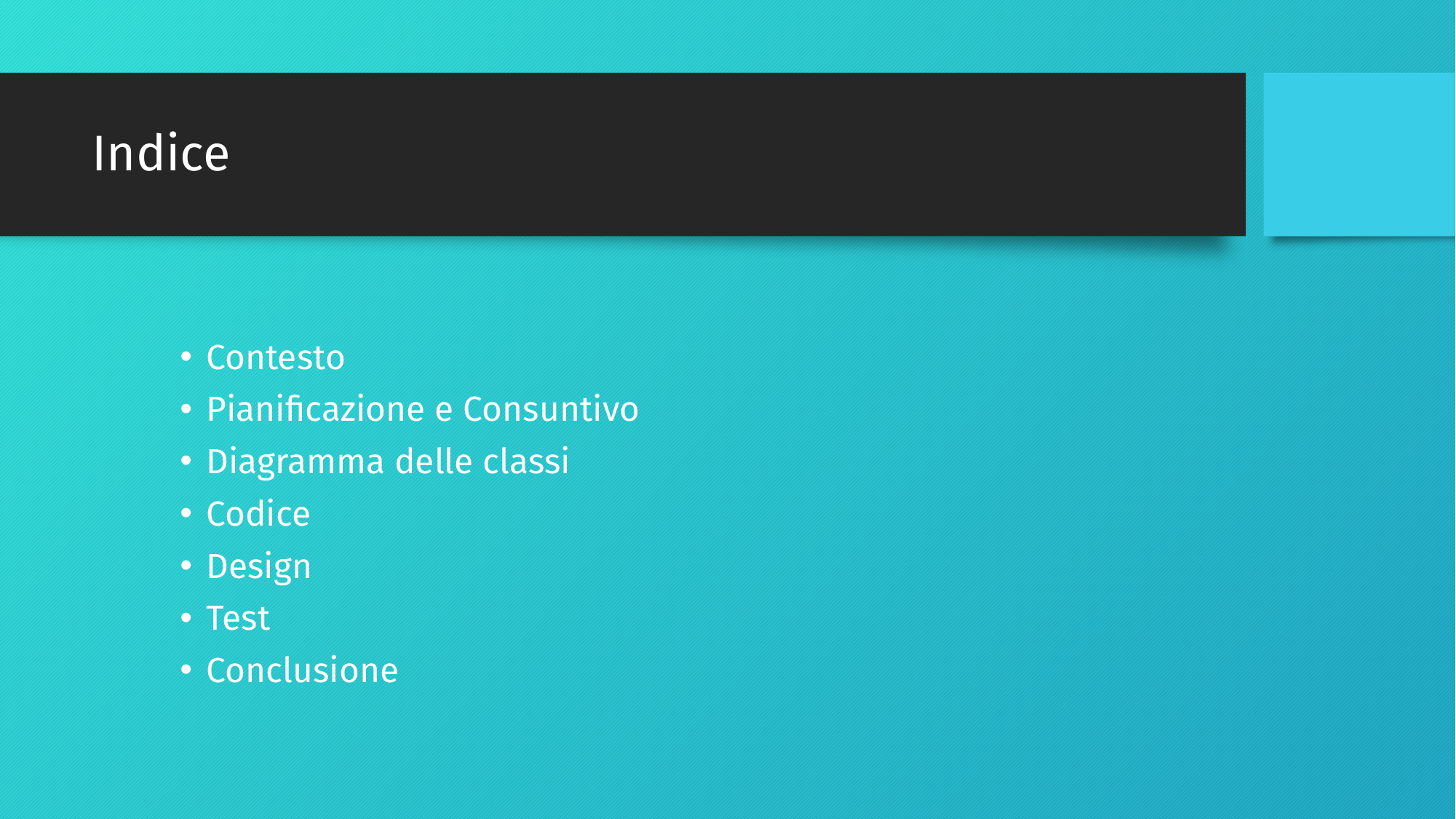

# Indice
Contesto
Pianificazione e Consuntivo
Diagramma delle classi
Codice
Design
Test
Conclusione